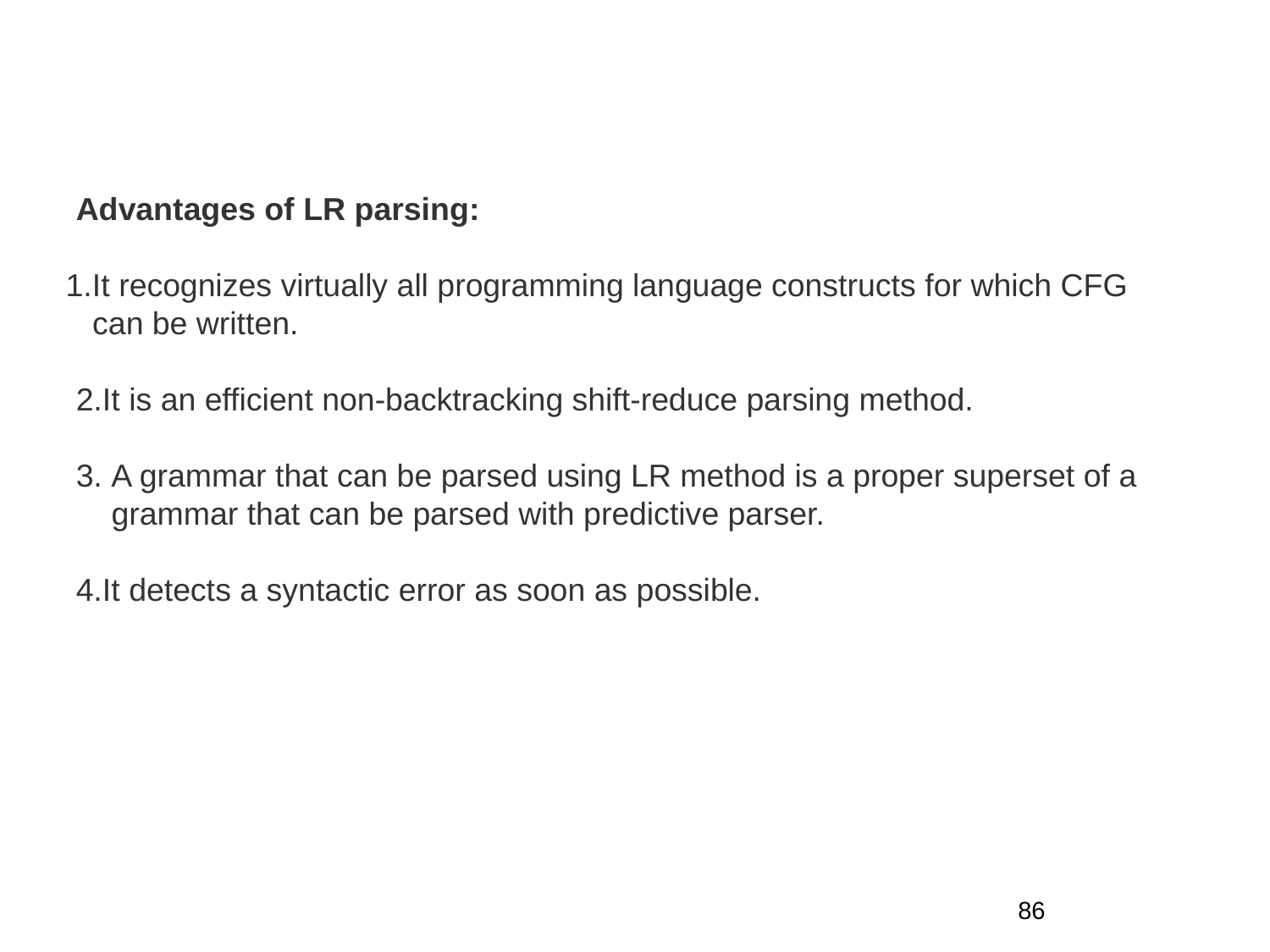

Advantages of LR parsing:

      1.It recognizes virtually all programming language constructs for which CFG
         can be written.

2.It is an efficient non-backtracking shift-reduce parsing method.

3. A grammar that can be parsed using LR method is a proper superset of a
    grammar that can be parsed with predictive parser.

4.It detects a syntactic error as soon as possible.

86